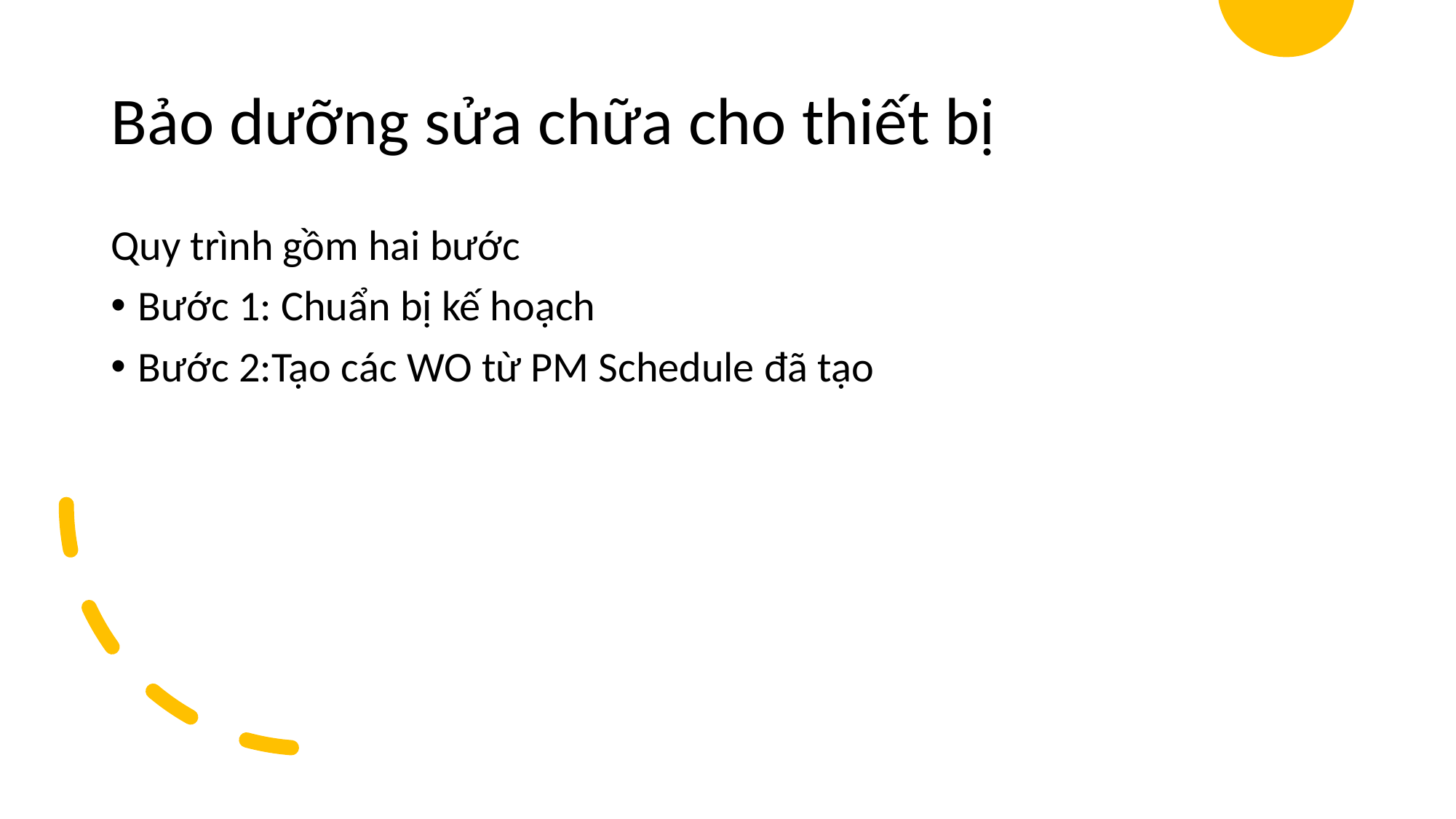

# Bảo dưỡng sửa chữa cho thiết bị
Quy trình gồm hai bước
Bước 1: Chuẩn bị kế hoạch
Bước 2:Tạo các WO từ PM Schedule đã tạo